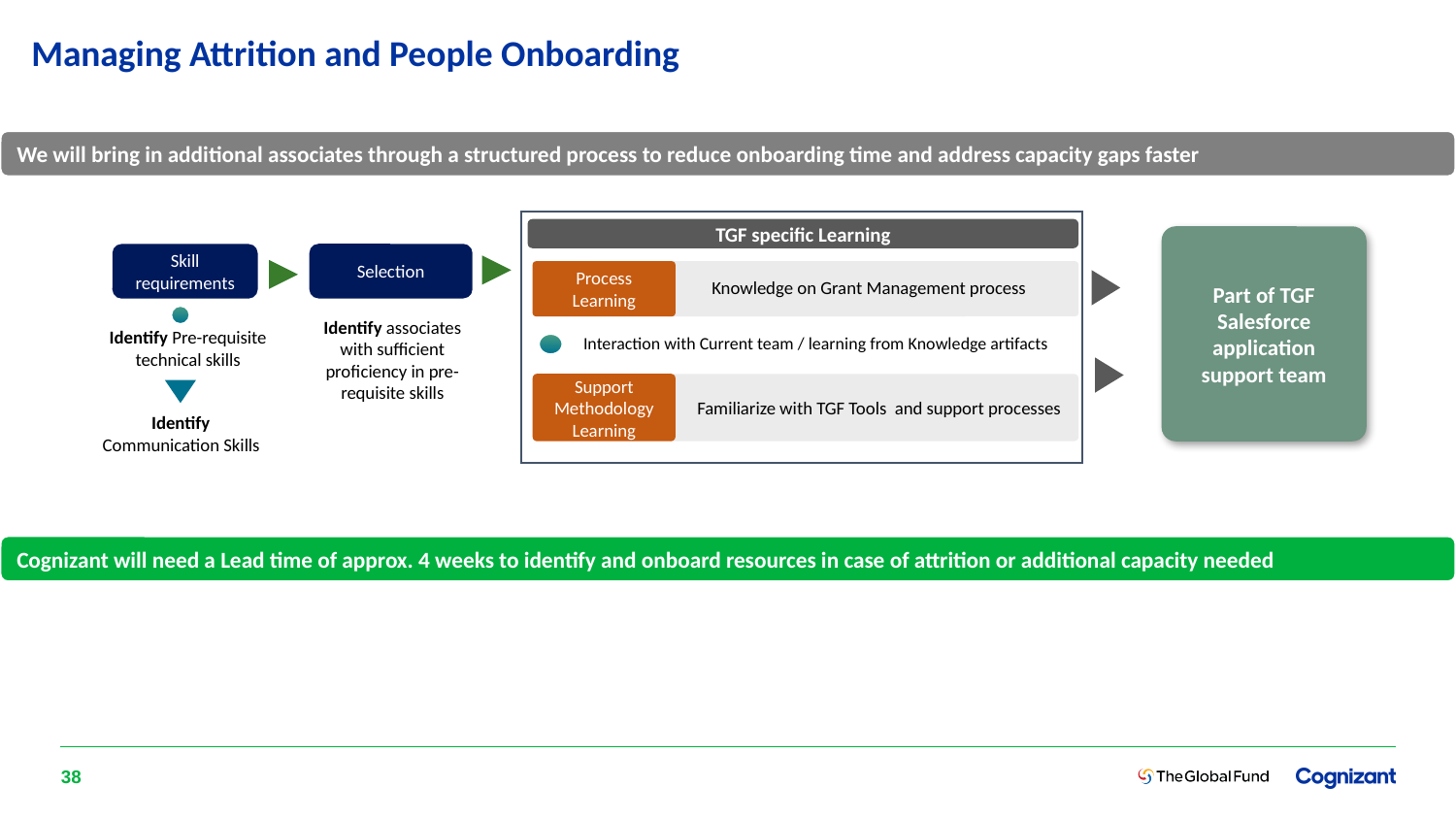

# Managing Attrition and People Onboarding
We will bring in additional associates through a structured process to reduce onboarding time and address capacity gaps faster

TGF specific Learning
Part of TGF Salesforce application support team
Selection
Skill requirements

Process Learning
Knowledge on Grant Management process

Identify associates with sufficient proficiency in pre-requisite skills
Identify Pre-requisite technical skills
Interaction with Current team / learning from Knowledge artifacts

Support Methodology Learning

Familiarize with TGF Tools  and support processes
Identify
Communication Skills
Cognizant will need a Lead time of approx. 4 weeks to identify and onboard resources in case of attrition or additional capacity needed
38